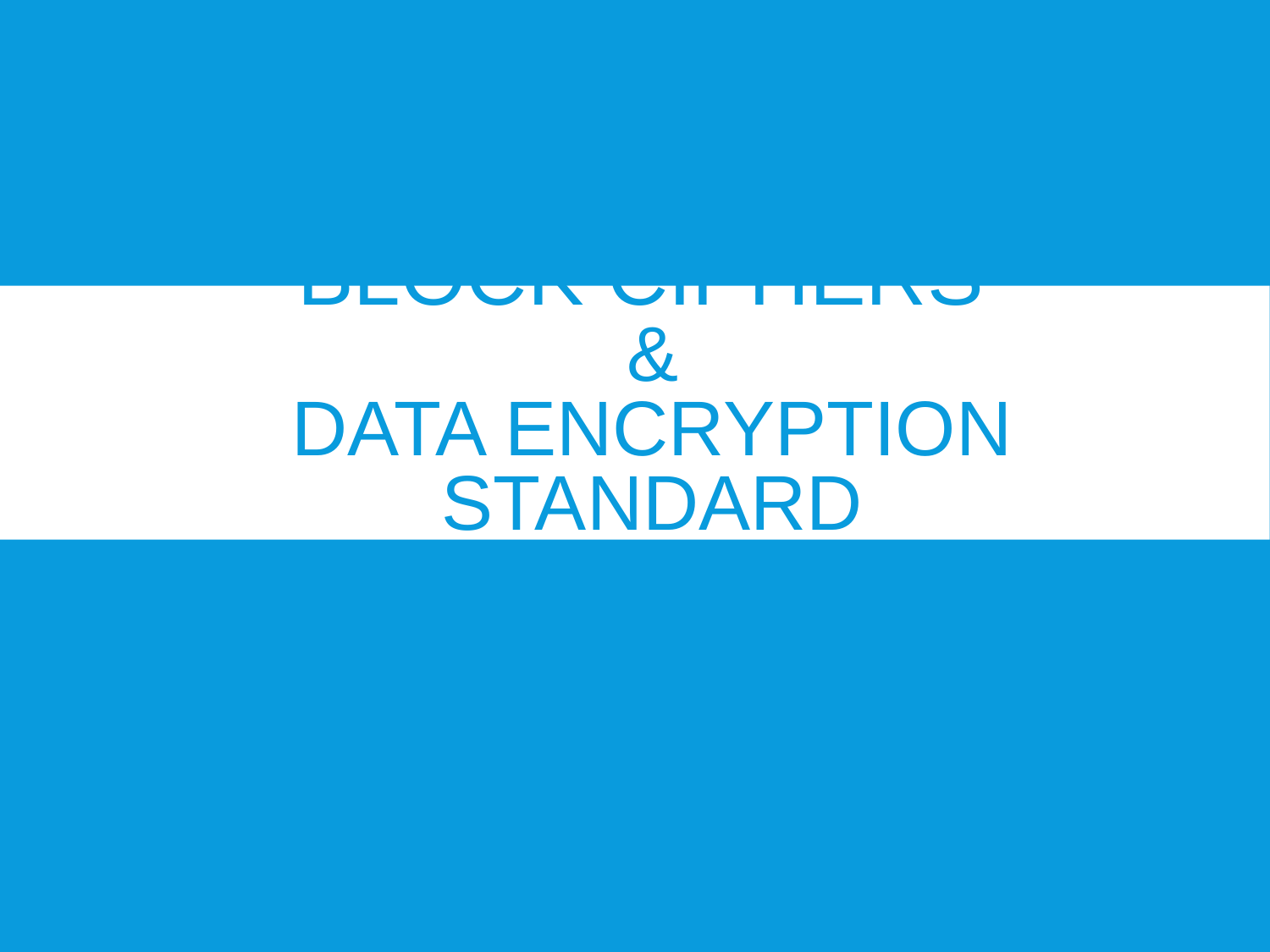

# Block Ciphers & Data Encryption Standard